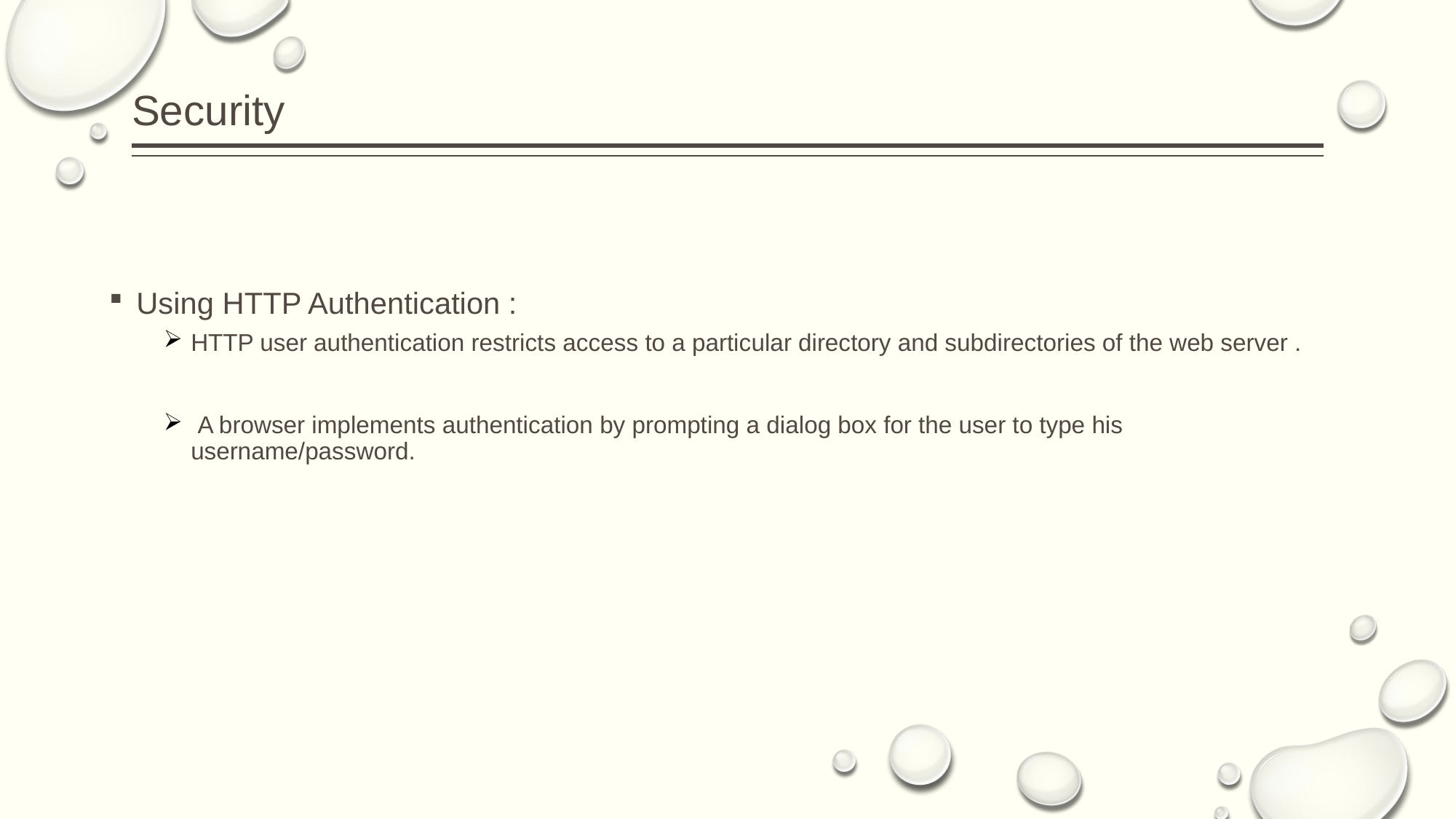

# Security
Using HTTP Authentication :
HTTP user authentication restricts access to a particular directory and subdirectories of the web server .

 A browser implements authentication by prompting a dialog box for the user to type his username/password.